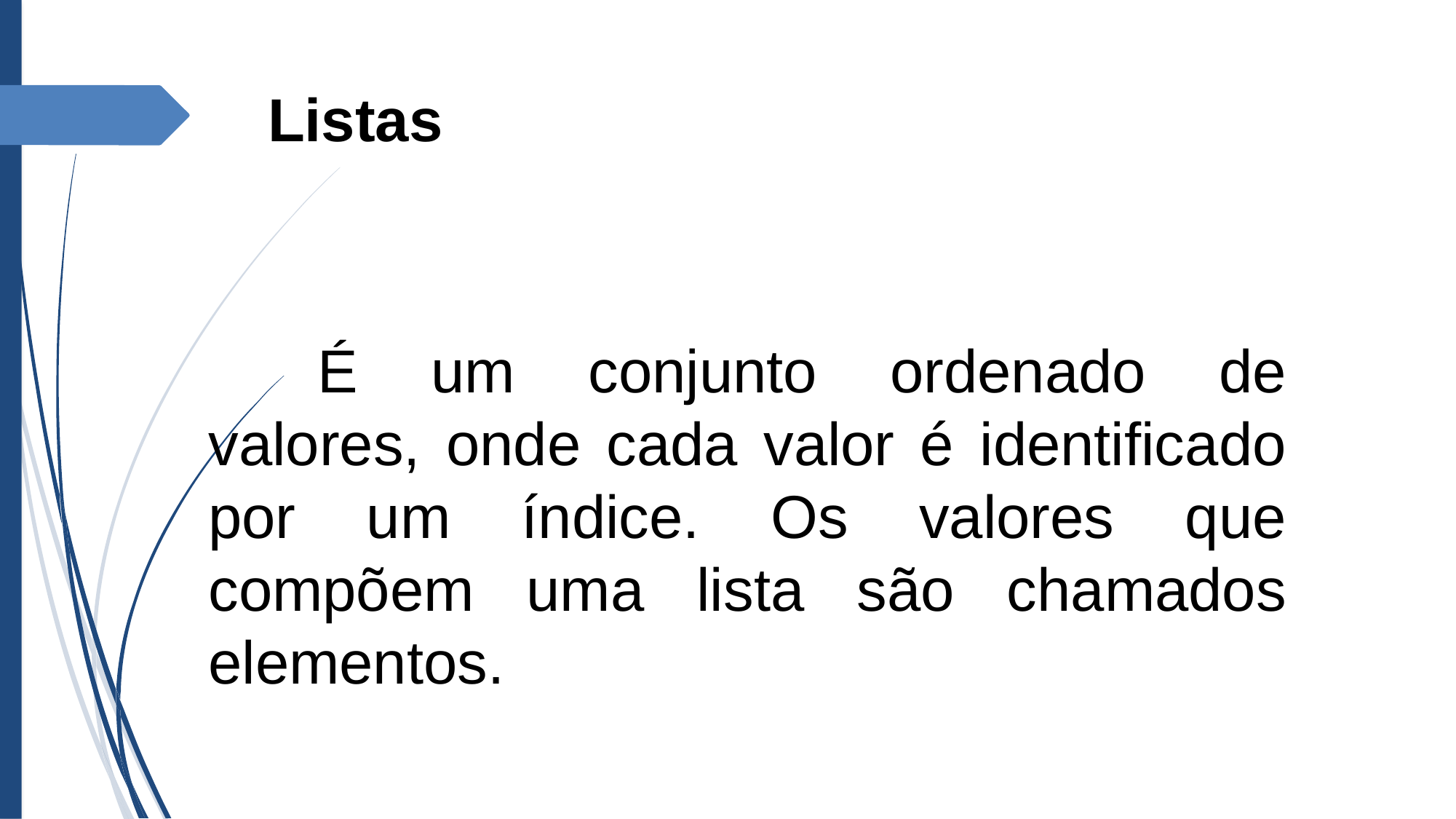

Listas
	É um conjunto ordenado de valores, onde cada valor é identificado por um índice. Os valores que compõem uma lista são chamados elementos.